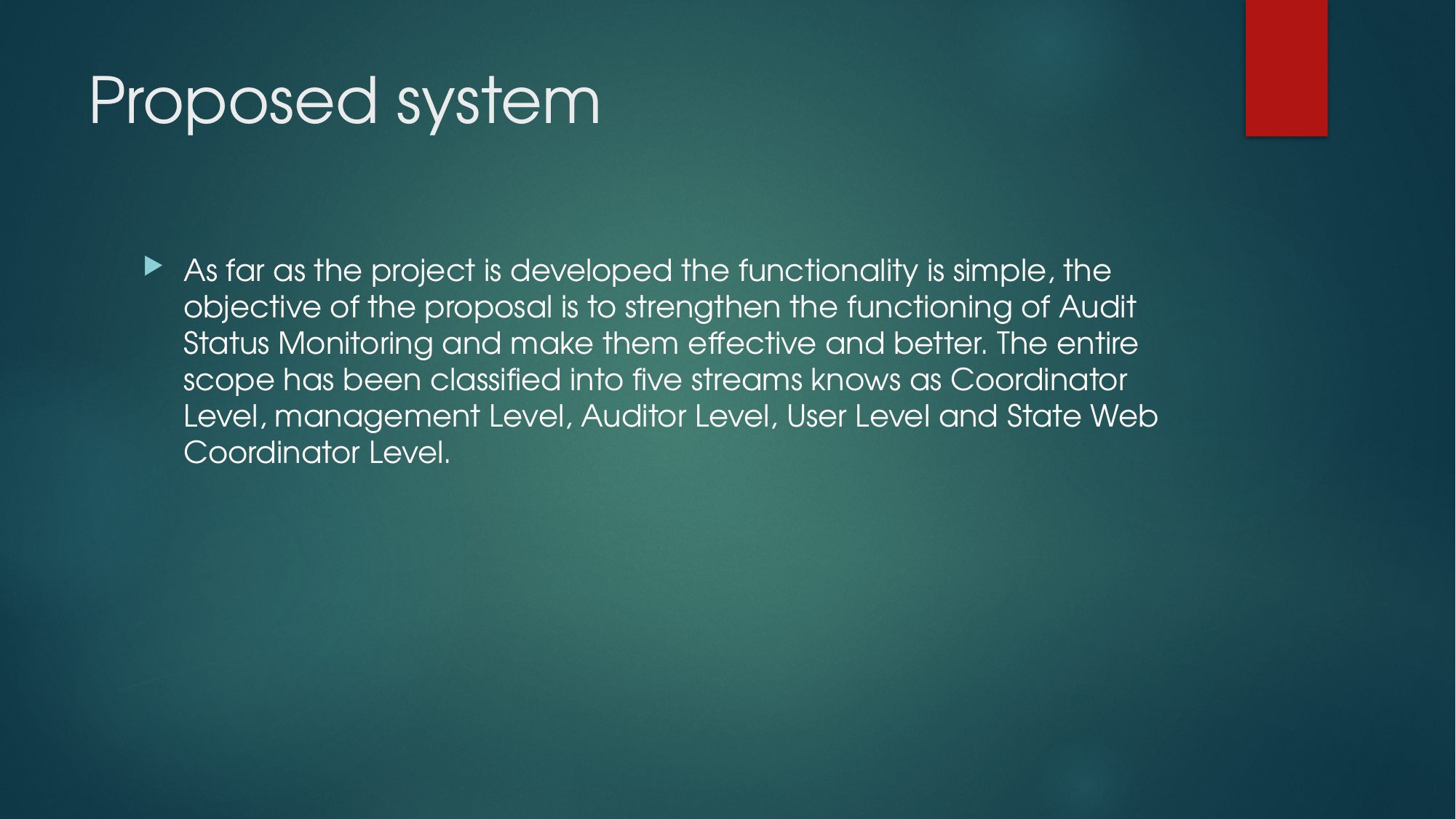

# Proposed system
As far as the project is developed the functionality is simple, the objective of the proposal is to strengthen the functioning of Audit Status Monitoring and make them effective and better. The entire scope has been classified into five streams knows as Coordinator Level, management Level, Auditor Level, User Level and State Web Coordinator Level.